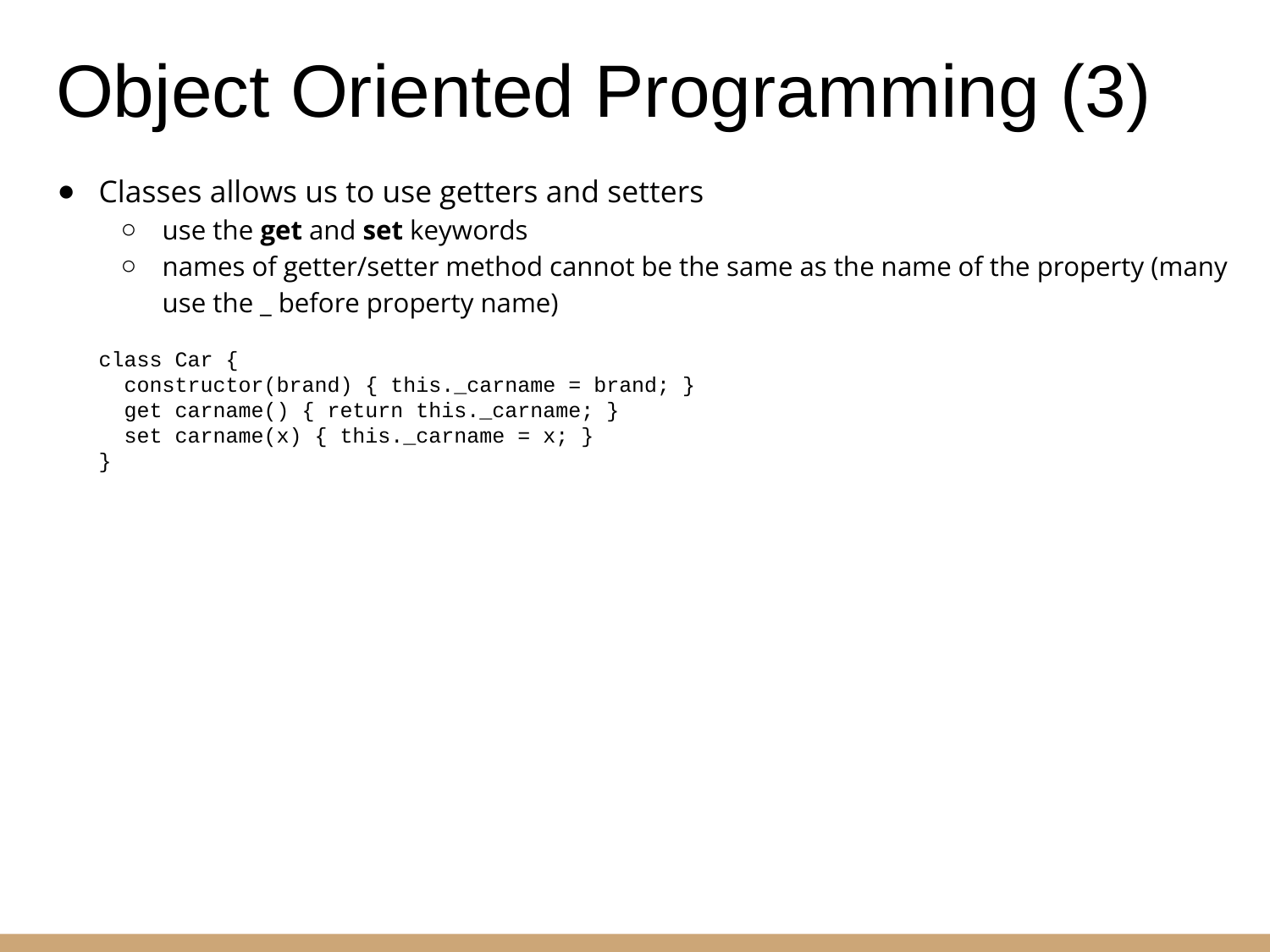

# Object Oriented Programming (3)
Classes allows us to use getters and setters
use the get and set keywords
names of getter/setter method cannot be the same as the name of the property (many use the _ before property name)
class Car {
  constructor(brand) { this._carname = brand; }
  get carname() { return this._carname; }
  set carname(x) { this._carname = x; }
}